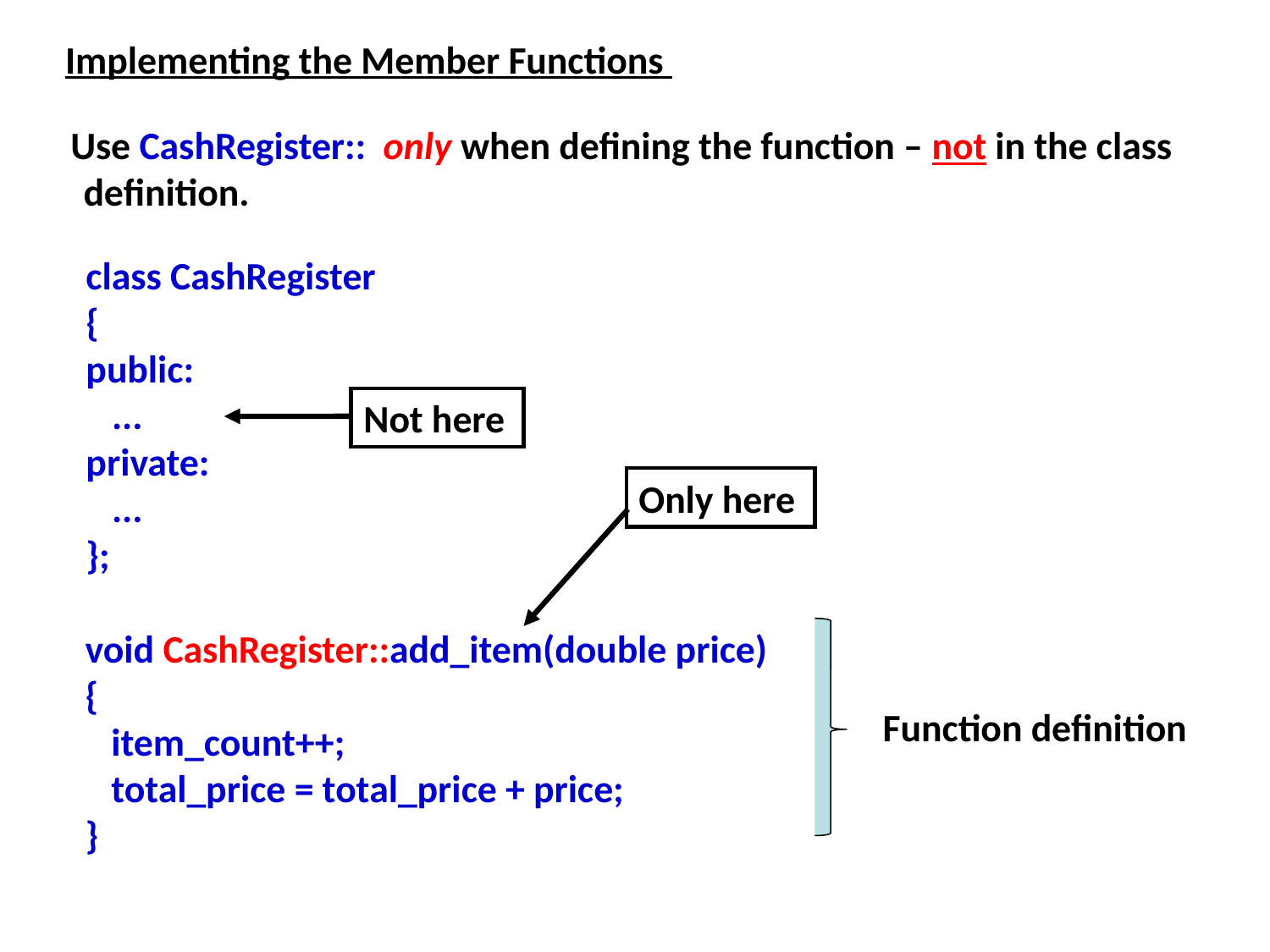

Implementing the Member Functions
    Use CashRegister::  only when defining the function – not in the class definition.

class CashRegister
{
public:
   ...
private:
   ...
};
Not here

Only here

void CashRegister::add_item(double price)
{
   item_count++;
   total_price = total_price + price;
}

Function definition